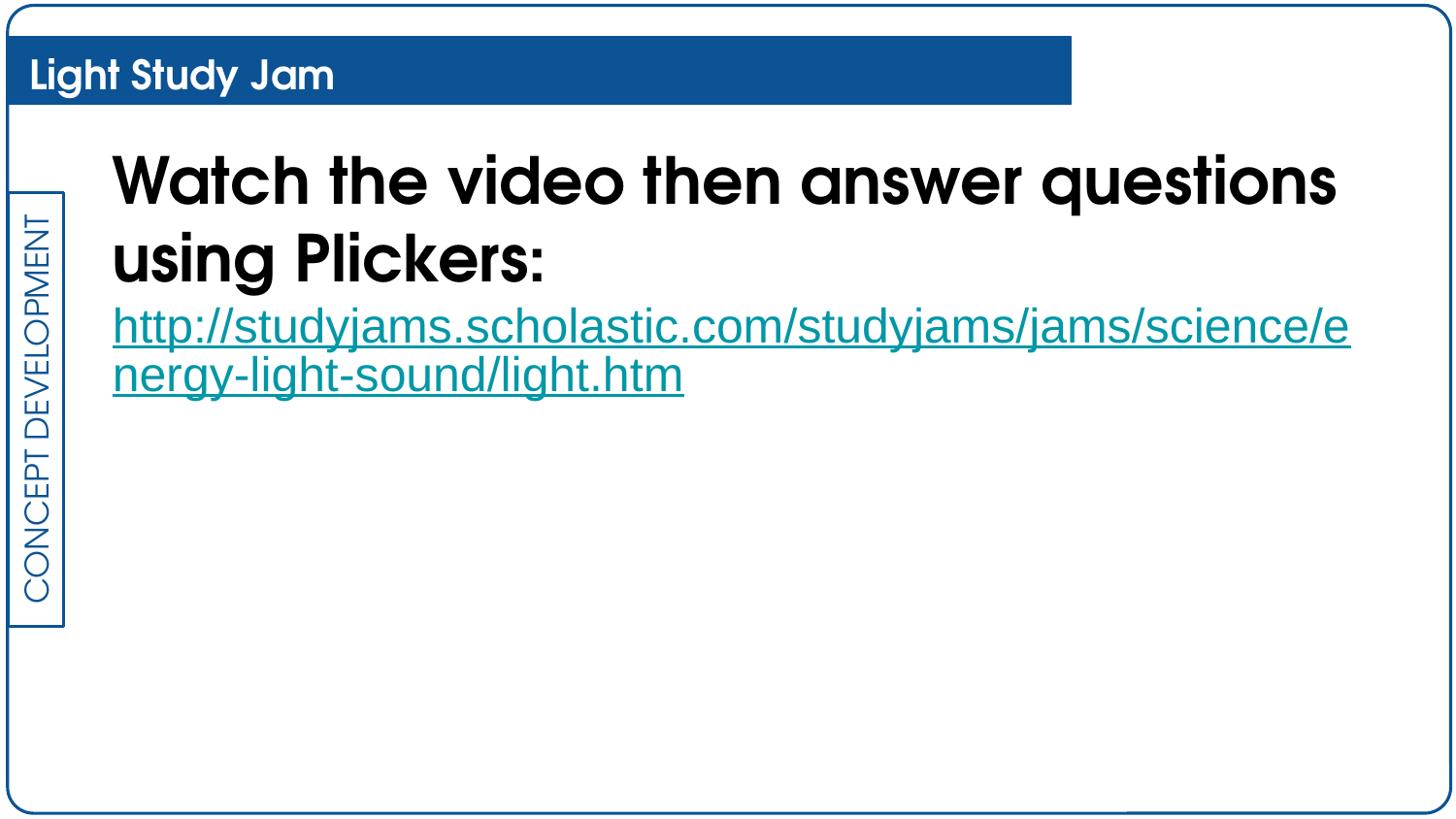

Light Study Jam
Watch the video then answer questions using Plickers:
http://studyjams.scholastic.com/studyjams/jams/science/energy-light-sound/light.htm